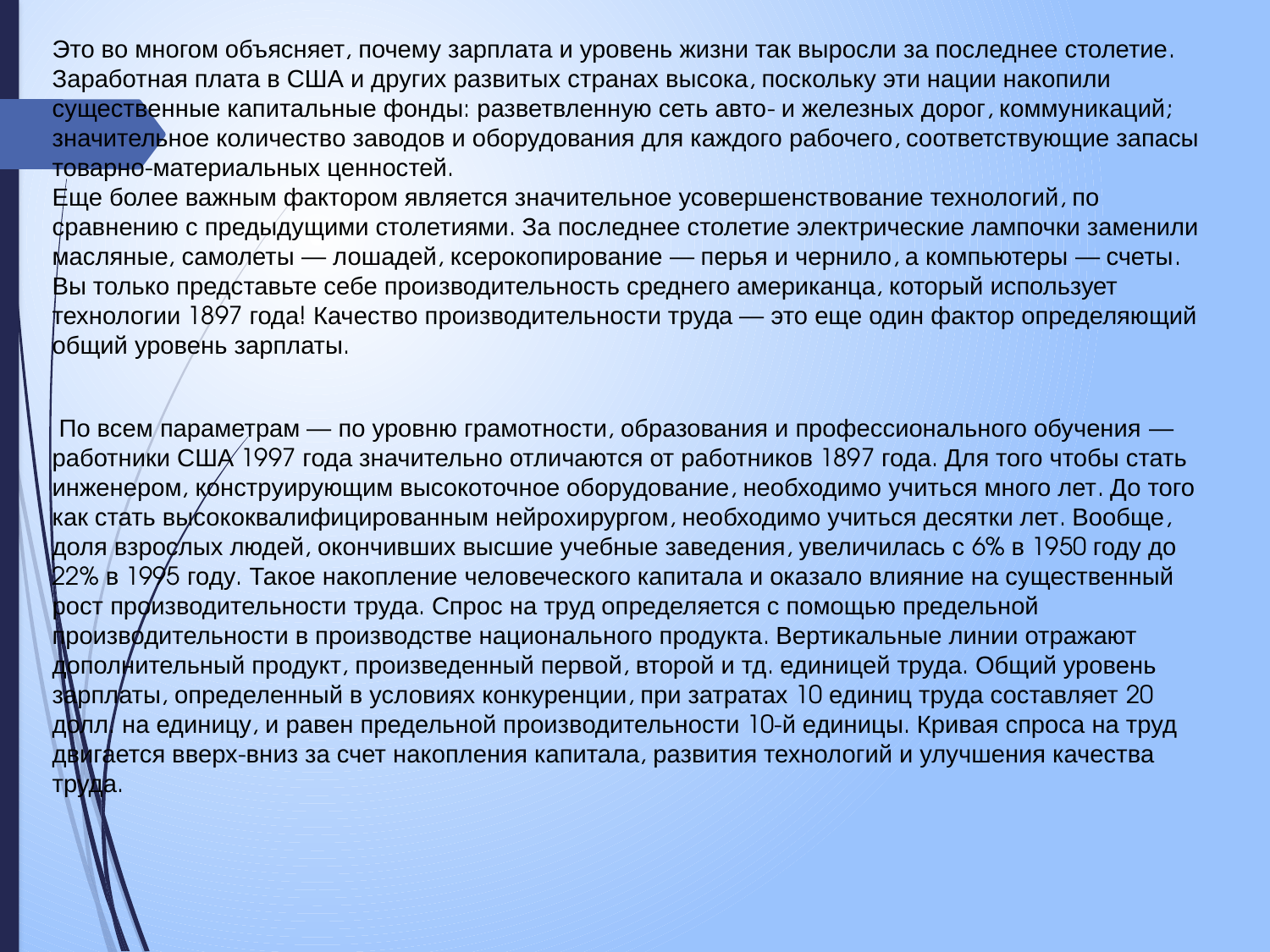

Это во многом объясняет, почему зарплата и уровень жизни так выросли за последнее столетие. Заработная плата в США и других развитых странах высока, поскольку эти нации накопили существенные капитальные фонды: разветвленную сеть авто- и железных дорог, коммуникаций; значительное количество заводов и оборудования для каждого рабочего, соответствующие запасы товарно-материальных ценностей.
Еще более важным фактором является значительное усовершенствование технологий, по сравнению с предыдущими столетиями. За последнее столетие электрические лампочки заменили масляные, самолеты — лошадей, ксерокопирование — перья и чернило, а компьютеры — счеты. Вы только представьте себе производительность среднего американца, который использует технологии 1897 года! Качество производительности труда — это еще один фактор определяющий общий уровень зарплаты.
 По всем параметрам — по уровню грамотности, образования и профессионального обучения — работники США 1997 года значительно отличаются от работников 1897 года. Для того чтобы стать инженером, конструирующим высокоточное оборудование, необходимо учиться много лет. До того как стать высококвалифицированным нейрохирургом, необходимо учиться десятки лет. Вообще, доля взрослых людей, окончивших высшие учебные заведения, увеличилась с 6% в 1950 году до 22% в 1995 году. Такое накопление человеческого капитала и оказало влияние на существенный рост производительности труда. Спрос на труд определяется с помощью предельной производительности в производстве национального продукта. Вертикальные линии отражают дополнительный продукт, произведенный первой, второй и тд. единицей труда. Общий уровень зарплаты, определенный в условиях конкуренции, при затратах 10 единиц труда составляет 20 долл. на единицу, и равен предельной производительности 10-й единицы. Кривая спроса на труд двигается вверх-вниз за счет накопления капитала, развития технологий и улучшения качества труда.